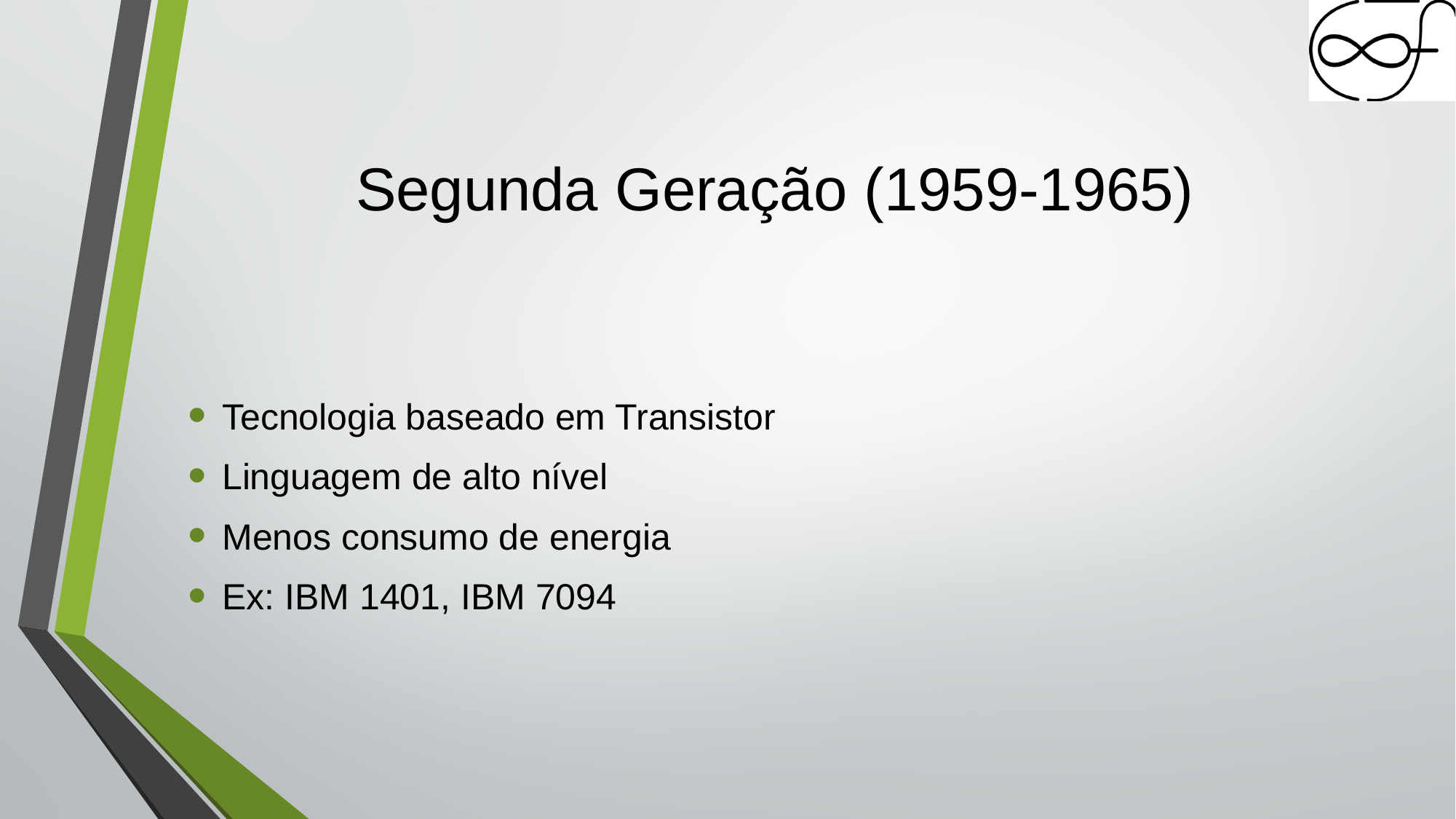

# Segunda Geração (1959-1965)
Tecnologia baseado em Transistor
Linguagem de alto nível
Menos consumo de energia
Ex: IBM 1401, IBM 7094